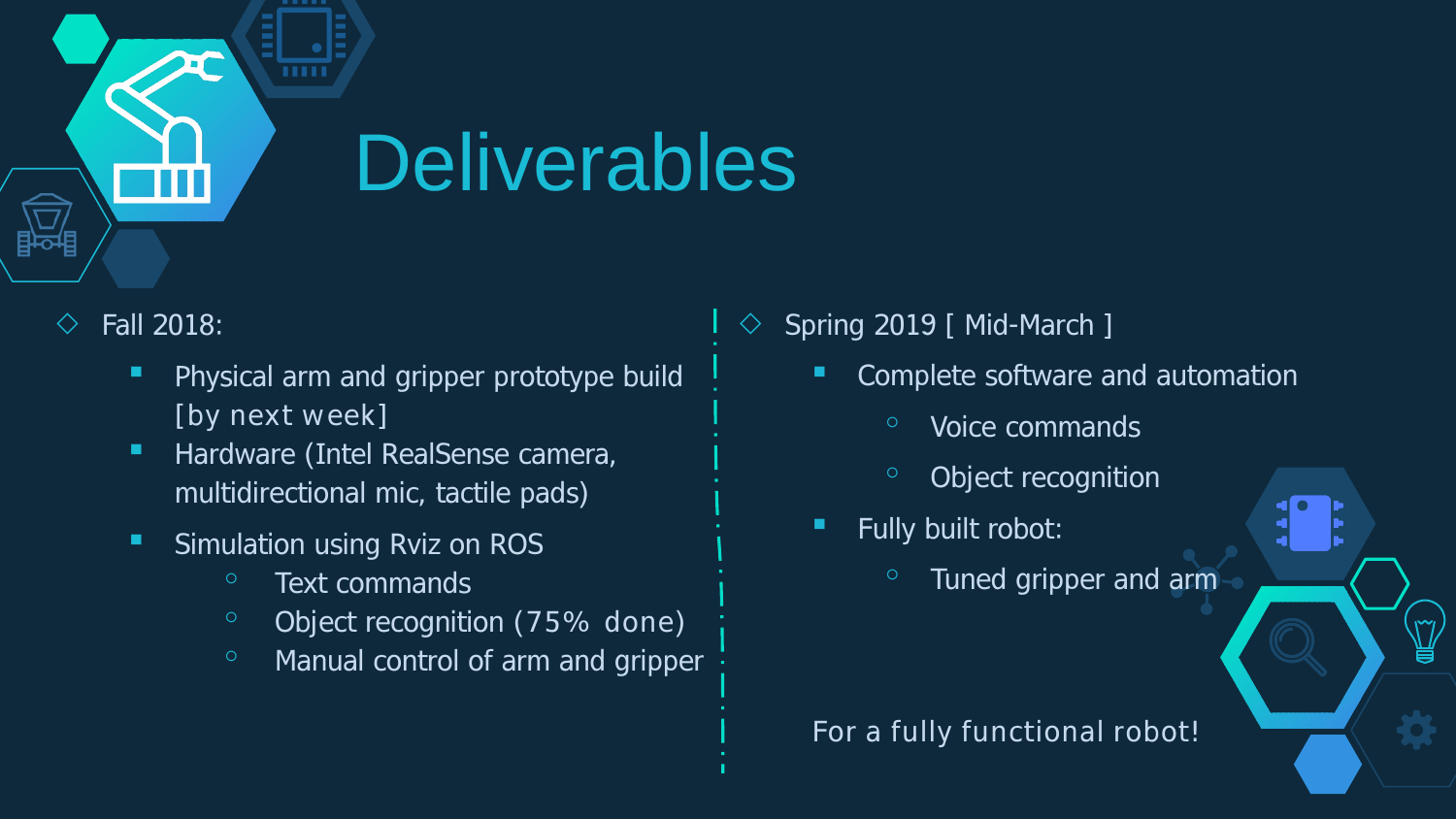

# Deliverables
Fall 2018:
Physical arm and gripper prototype build [by next week]
Hardware (Intel RealSense camera, multidirectional mic, tactile pads)
Simulation using Rviz on ROS
Text commands
Object recognition (75% done)
Manual control of arm and gripper

Spring 2019 [ Mid-March ]
Complete software and automation
Voice commands
Object recognition
Fully built robot:
Tuned gripper and arm

For a fully functional robot!